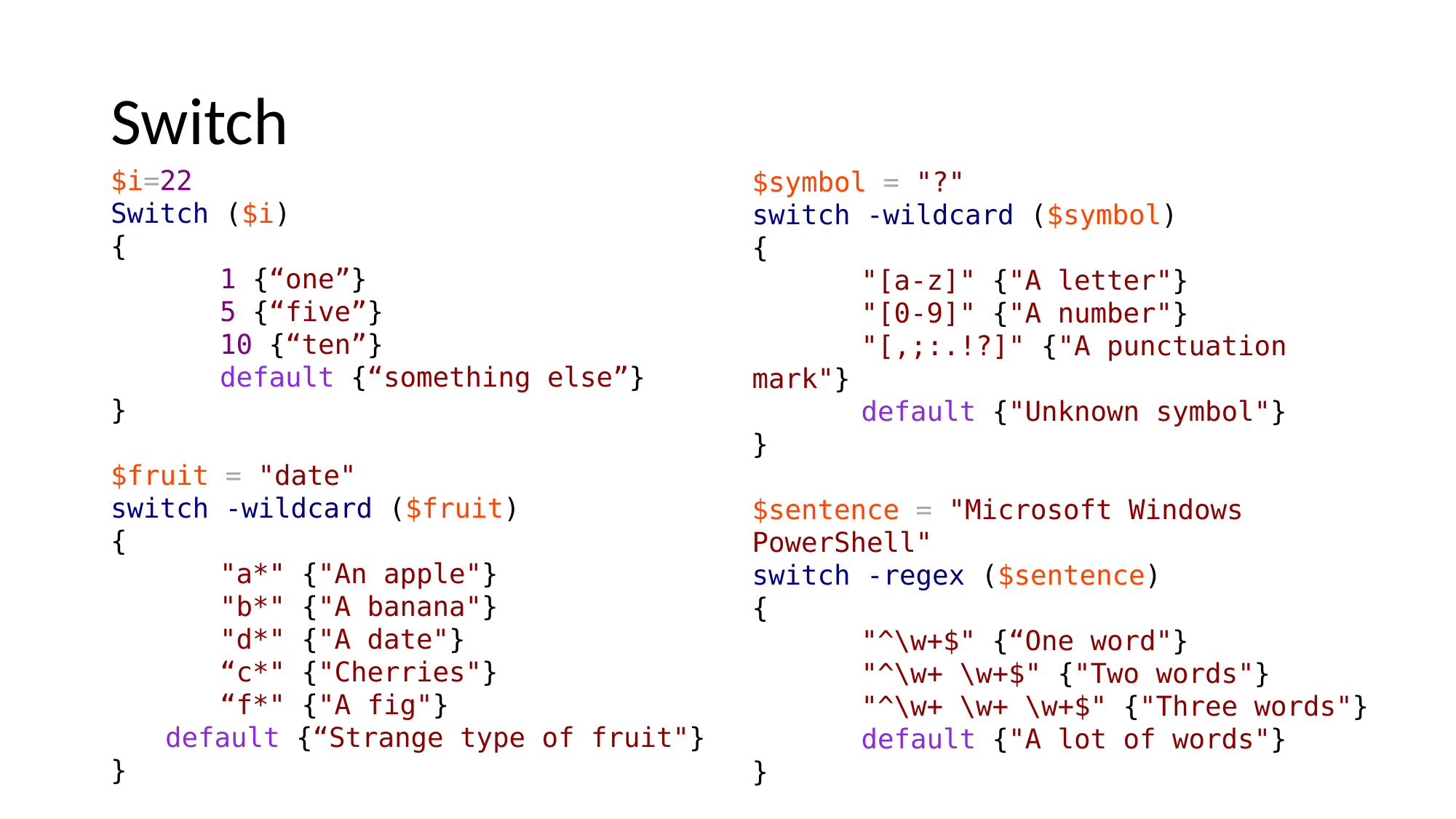

# Switch
$i=22
Switch ($i)
{
	1 {“one”}
	5 {“five”}
	10 {“ten”}
	default {“something else”}
}

$fruit = "date"
switch -wildcard ($fruit)
{
	"a*" {"An apple"}
	"b*" {"A banana"}
	"d*" {"A date"}
	“c*" {"Cherries"}
	“f*" {"A fig"}
default {“Strange type of fruit"}
}
$symbol = "?"
switch -wildcard ($symbol)
{
	"[a-z]" {"A letter"}
	"[0-9]" {"A number"}
	"[,;:.!?]" {"A punctuation mark"}
	default {"Unknown symbol"}
}

$sentence = "Microsoft Windows PowerShell"
switch -regex ($sentence)
{
	"^\w+$" {“One word"}
	"^\w+ \w+$" {"Two words"}
	"^\w+ \w+ \w+$" {"Three words"}
	default {"A lot of words"}
}